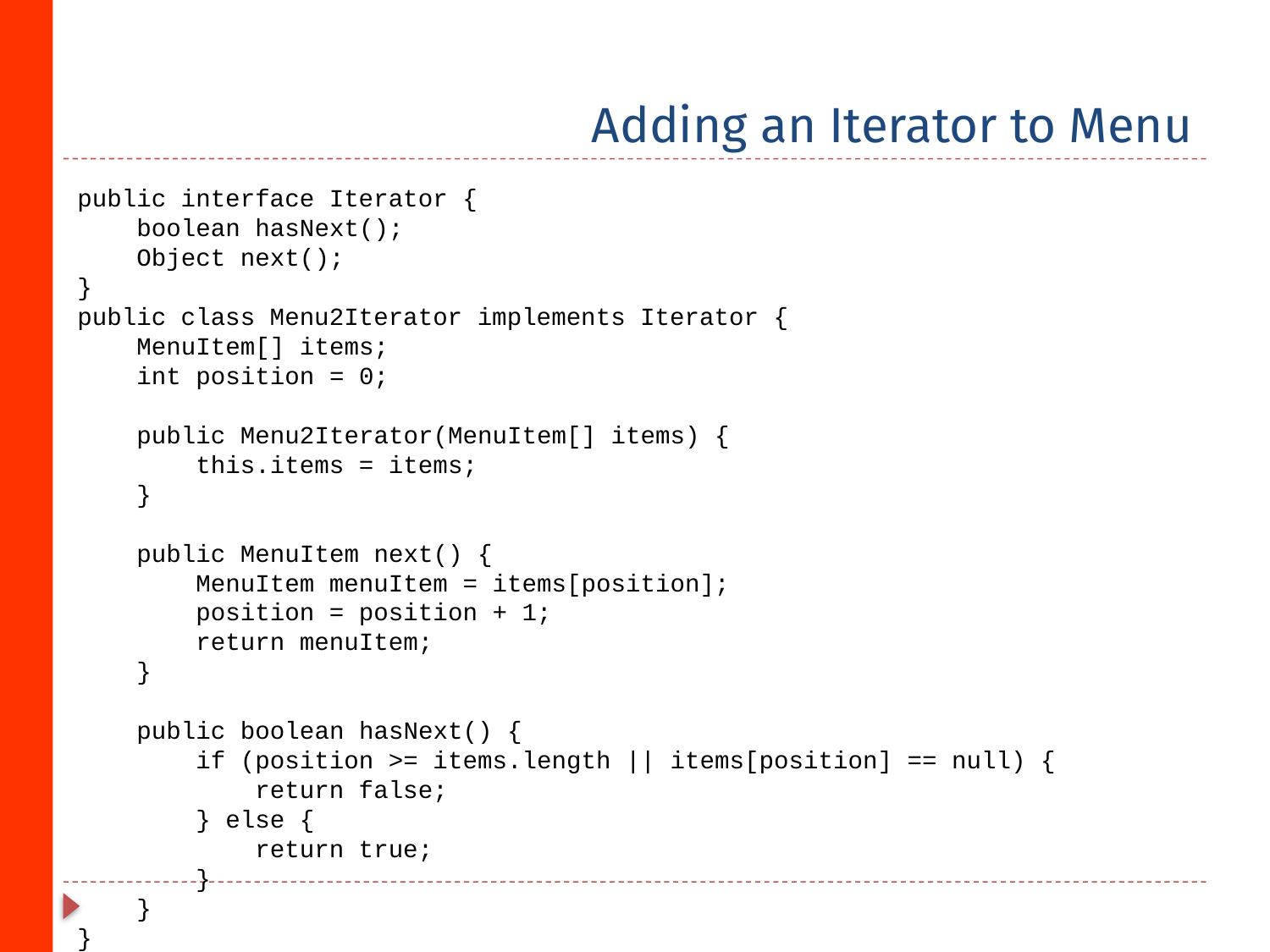

# Adding an Iterator to Menu
public interface Iterator {
    boolean hasNext();
    Object next();
}
public class Menu2Iterator implements Iterator {
    MenuItem[] items;
    int position = 0;

    public Menu2Iterator(MenuItem[] items) {
        this.items = items;
    }

    public MenuItem next() {
        MenuItem menuItem = items[position];
        position = position + 1;
        return menuItem;
    }

    public boolean hasNext() {
        if (position >= items.length || items[position] == null) {
            return false;
        } else {
            return true;
        }
    }
}